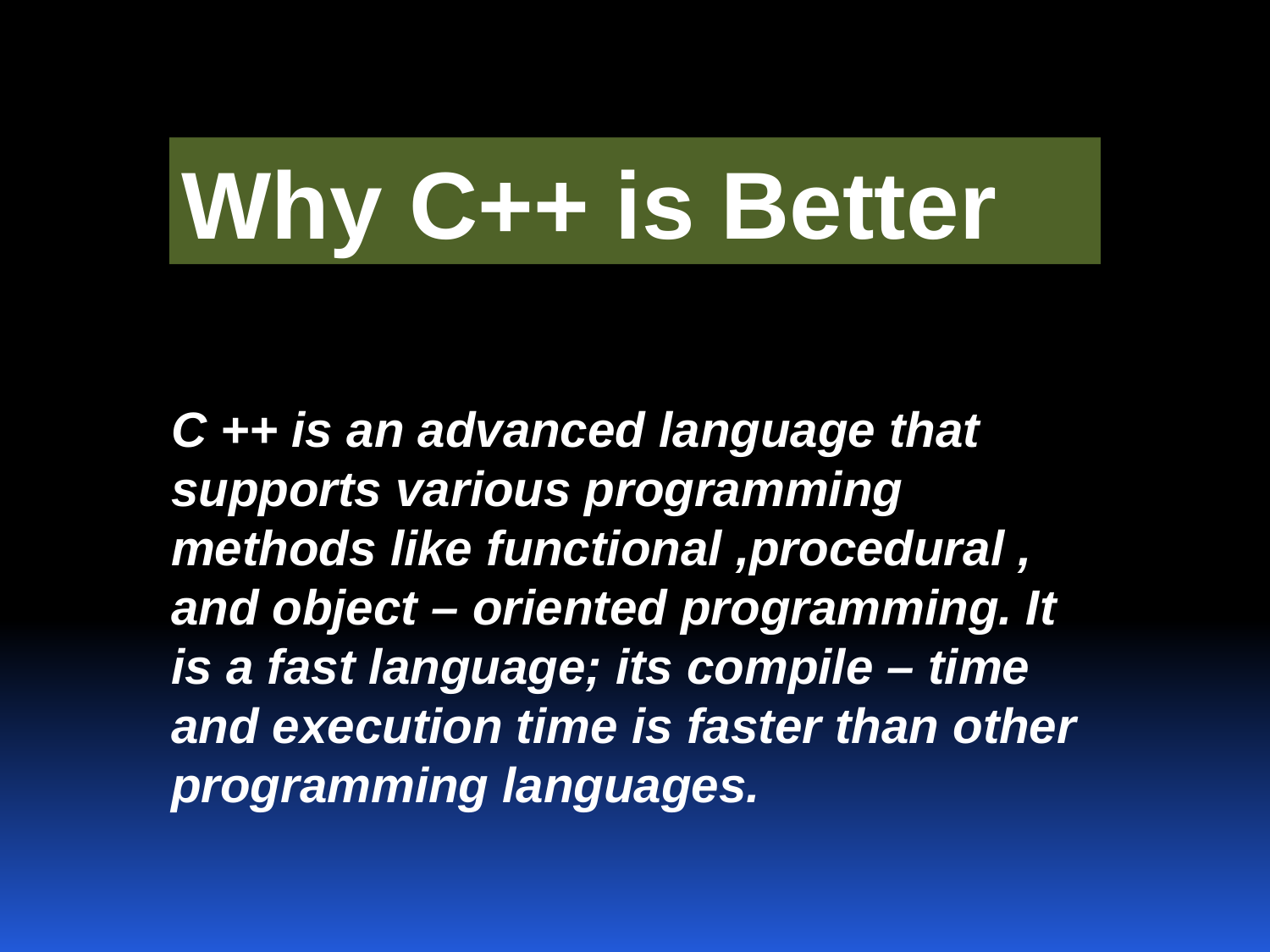

Why C++ is Better
C ++ is an advanced language that supports various programming methods like functional ,procedural , and object – oriented programming. It is a fast language; its compile – time and execution time is faster than other programming languages.